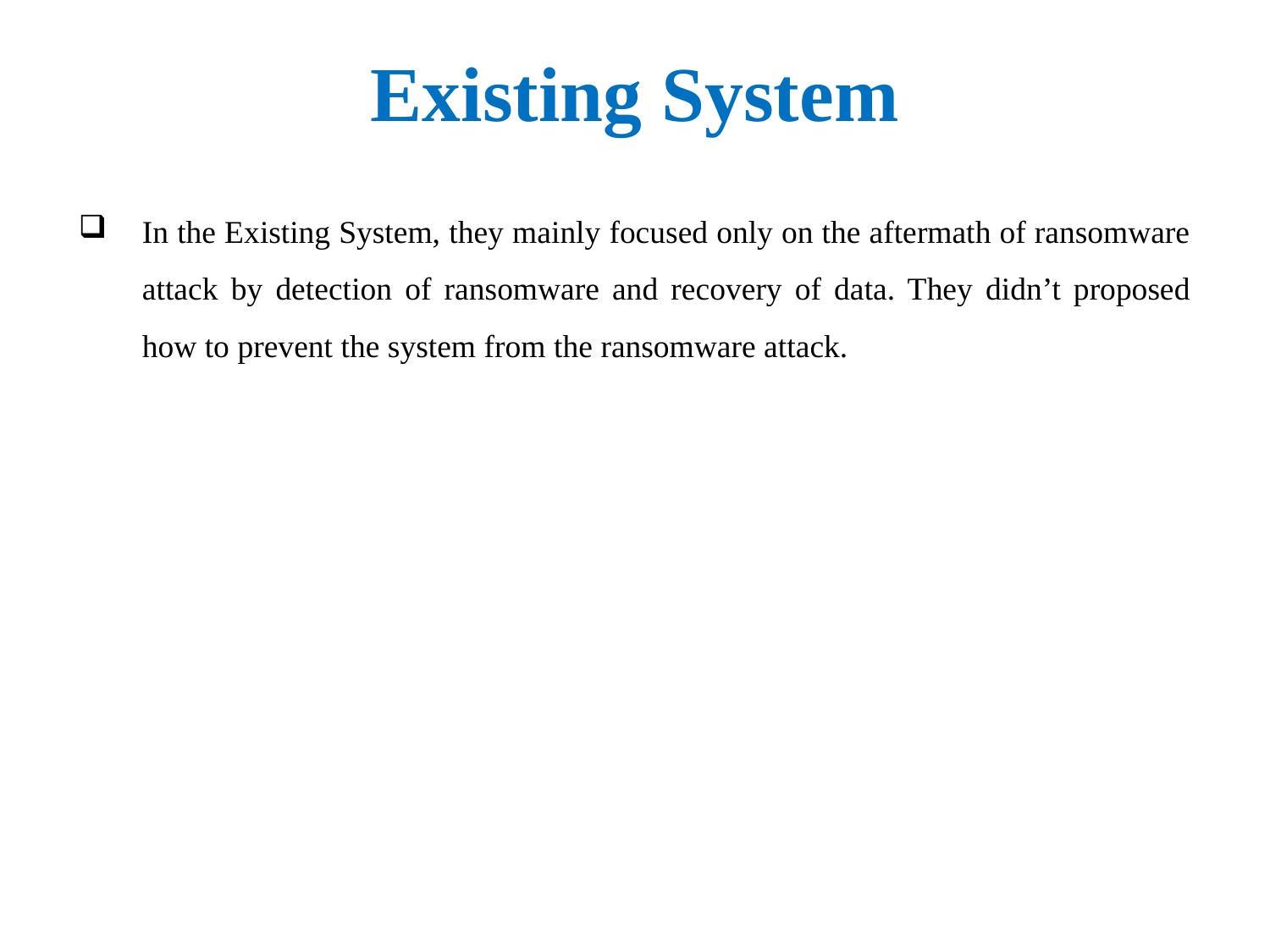

# Existing System
In the Existing System, they mainly focused only on the aftermath of ransomware attack by detection of ransomware and recovery of data. They didn’t proposed how to prevent the system from the ransomware attack.